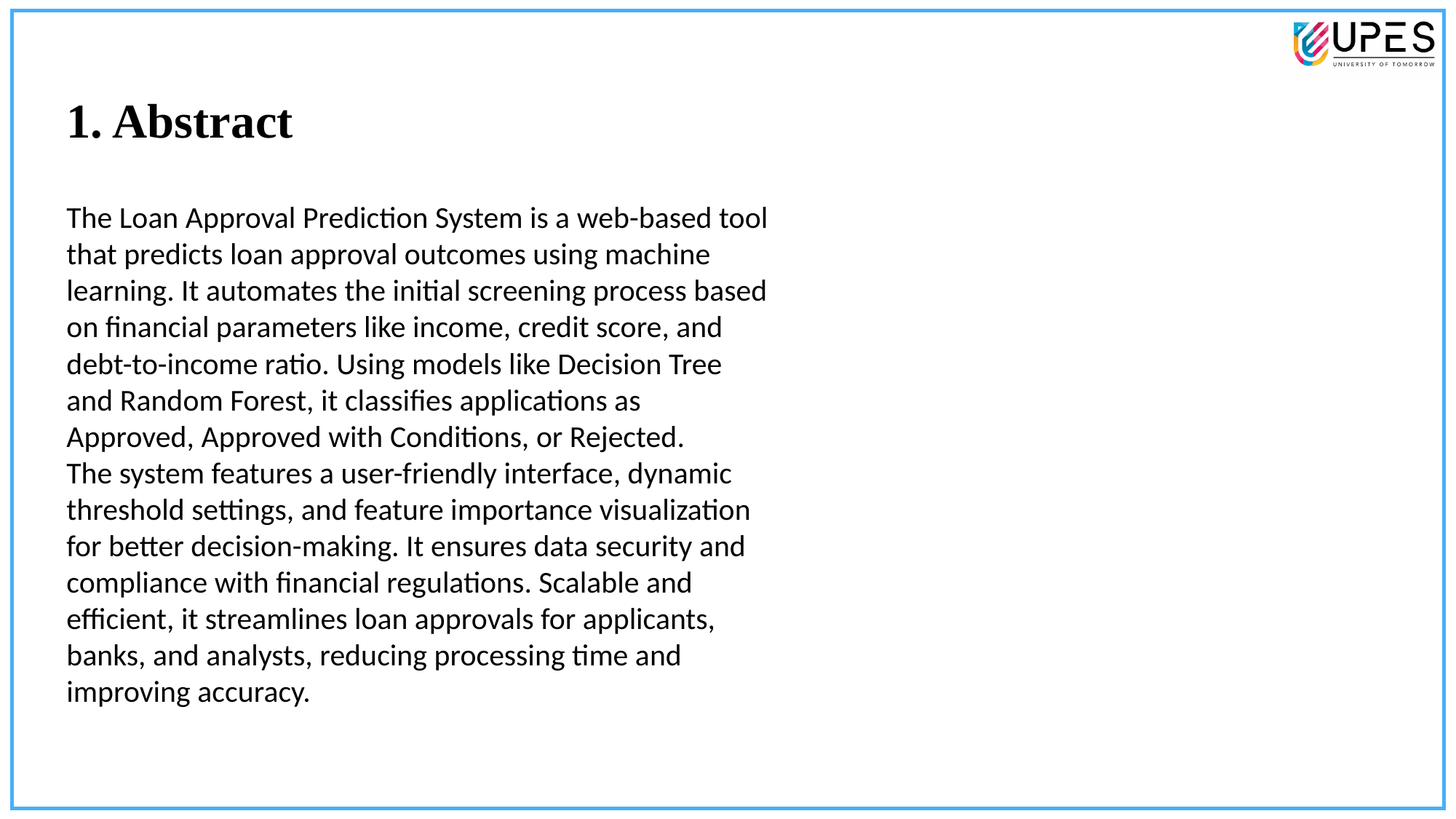

1. Abstract

The Loan Approval Prediction System is a web-based tool that predicts loan approval outcomes using machine learning. It automates the initial screening process based on financial parameters like income, credit score, and debt-to-income ratio. Using models like Decision Tree and Random Forest, it classifies applications as Approved, Approved with Conditions, or Rejected.
The system features a user-friendly interface, dynamic threshold settings, and feature importance visualization for better decision-making. It ensures data security and compliance with financial regulations. Scalable and efficient, it streamlines loan approvals for applicants, banks, and analysts, reducing processing time and improving accuracy.